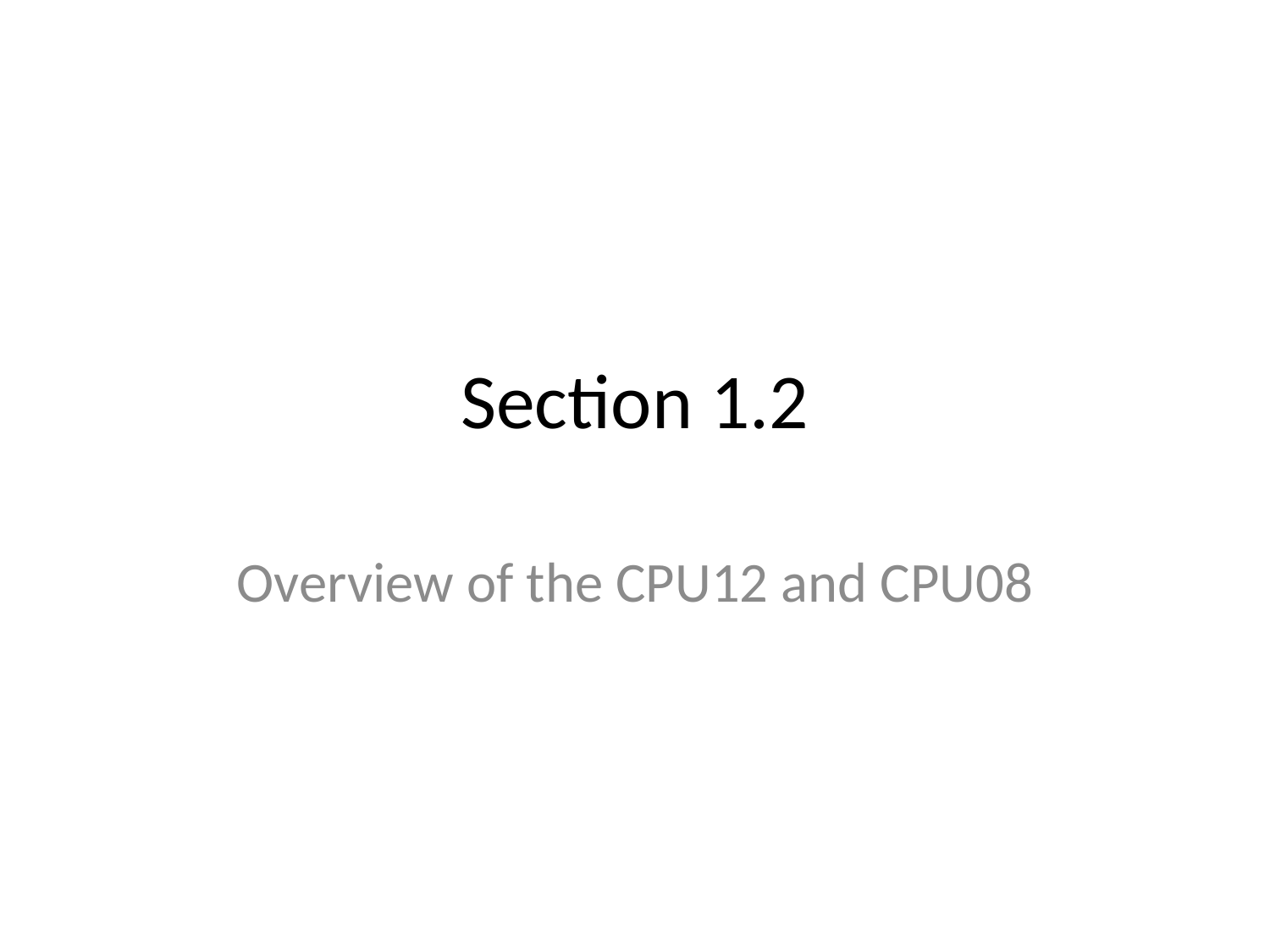

# Section 1.2
Overview of the CPU12 and CPU08